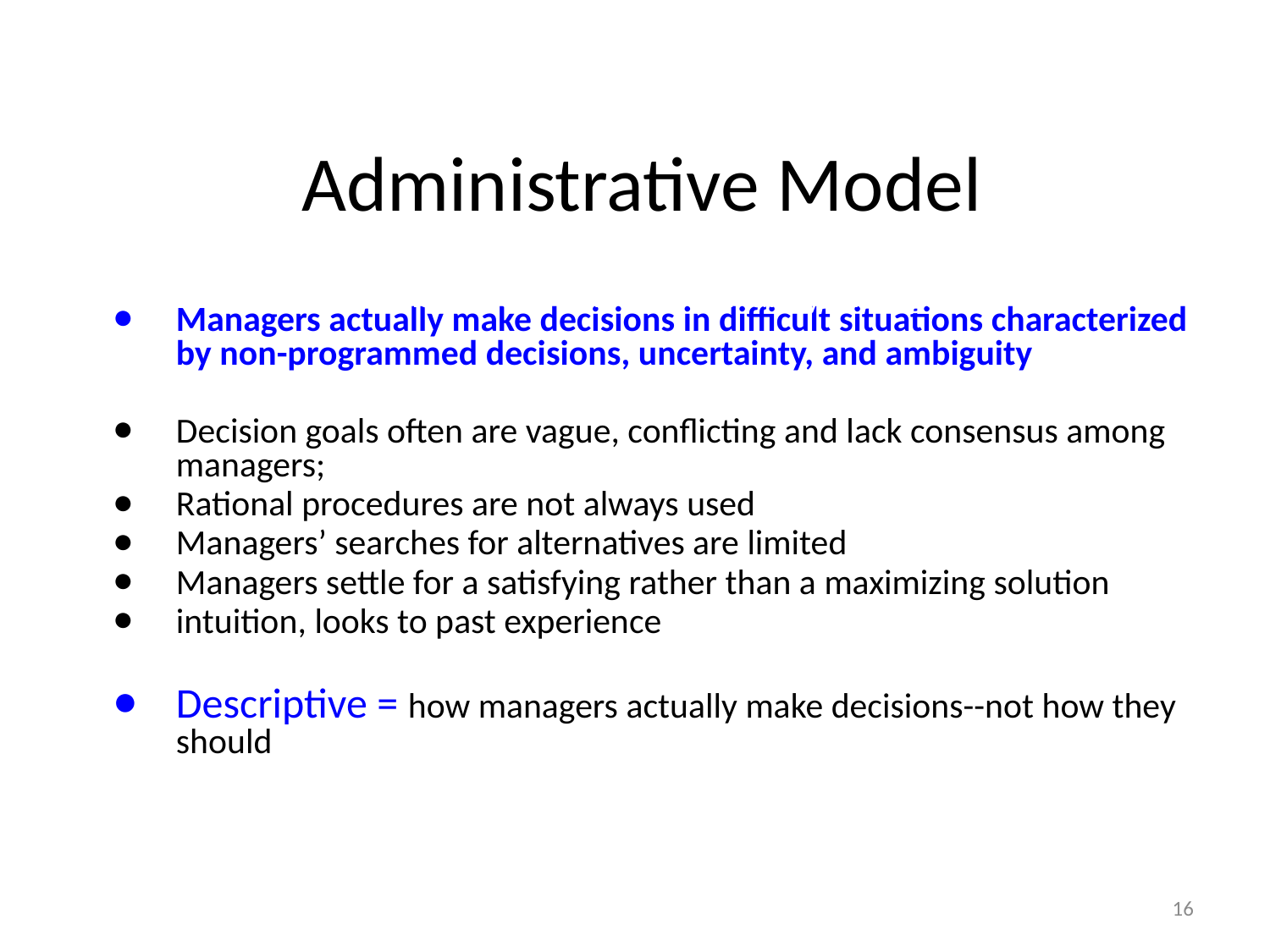

# Administrative Model
How nonprogrammer decisions are made--uncertainty/ambiguity
Managers actually make decisions in difficult situations characterized by non-programmed decisions, uncertainty, and ambiguity

Decision goals often are vague, conflicting and lack consensus among managers;
Rational procedures are not always used
Managers’ searches for alternatives are limited
Managers settle for a satisfying rather than a maximizing solution
intuition, looks to past experience

Descriptive = how managers actually make decisions--not how they should

16